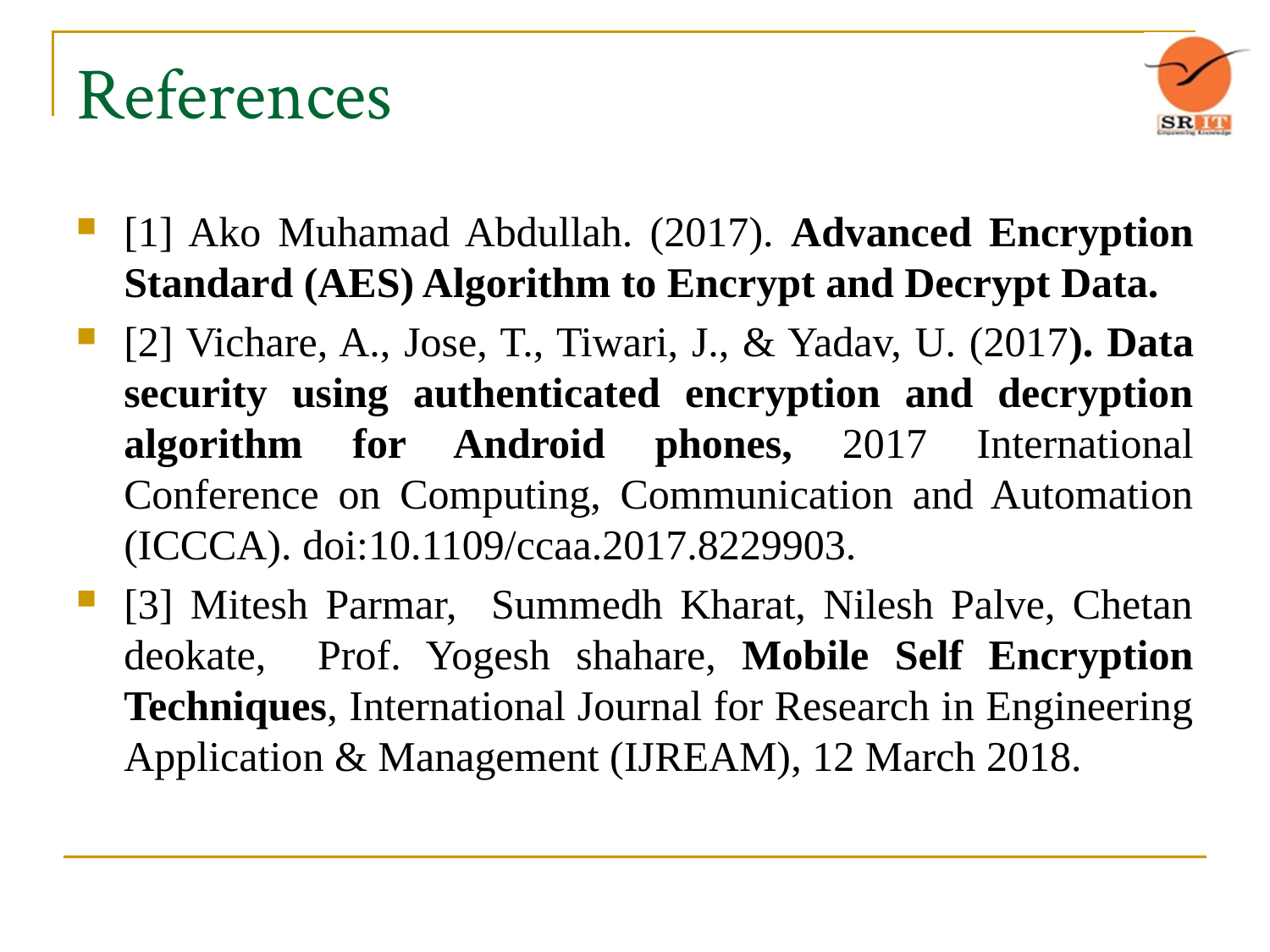

# References
[1] Ako Muhamad Abdullah. (2017). Advanced Encryption Standard (AES) Algorithm to Encrypt and Decrypt Data.
[2] Vichare, A., Jose, T., Tiwari, J., & Yadav, U. (2017). Data security using authenticated encryption and decryption algorithm for Android phones, 2017 International Conference on Computing, Communication and Automation (ICCCA). doi:10.1109/ccaa.2017.8229903.
[3] Mitesh Parmar,  Summedh Kharat, Nilesh Palve, Chetan deokate,  Prof. Yogesh shahare, Mobile Self Encryption Techniques, International Journal for Research in Engineering Application & Management (IJREAM), 12 March 2018.